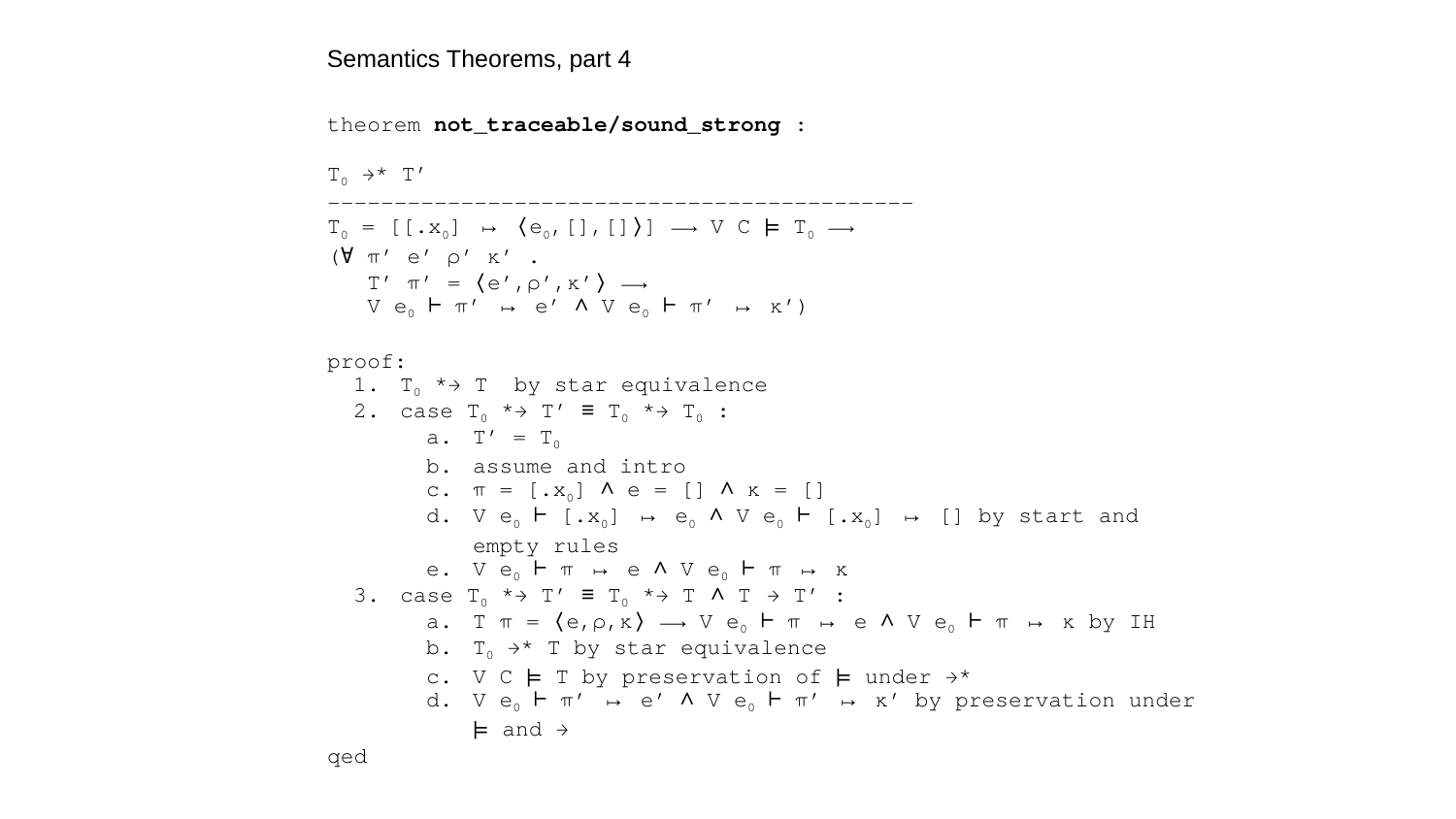

Semantics Theorems, part 4
theorem not_traceable/sound_strong :
T0 →* T’
————————————————————————————————————————————
T0 = [[.x0] ↦ ⟨e0,[],[]⟩] ⟶ V C ⊨ T0 ⟶
(∀ π’ e’ ρ’ κ’ .
   T’ π’ = ⟨e’,ρ’,κ’⟩ ⟶
   V e0 ⊢ π’ ↦ e’ ∧ V e0 ⊢ π’ ↦ κ’)

proof:
T0 *→ T  by star equivalence
case T0 *→ T’ ≡ T0 *→ T0 :
T’ = T0
assume and intro
π = [.x0] ∧ e = [] ∧ κ = []
V e0 ⊢ [.x0] ↦ e0 ∧ V e0 ⊢ [.x0] ↦ [] by start and empty rules
V e0 ⊢ π ↦ e ∧ V e0 ⊢ π ↦ κ
case T0 *→ T’ ≡ T0 *→ T  ∧ T  → T’ :
T π = ⟨e,ρ,κ⟩ ⟶ V e0 ⊢ π ↦ e ∧ V e0 ⊢ π ↦ κ by IH
T0 →* T by star equivalence
V C ⊨ T by preservation of ⊨ under →*
V e0 ⊢ π’ ↦ e’ ∧ V e0 ⊢ π’ ↦ κ’ by preservation under ⊨ and →
qed